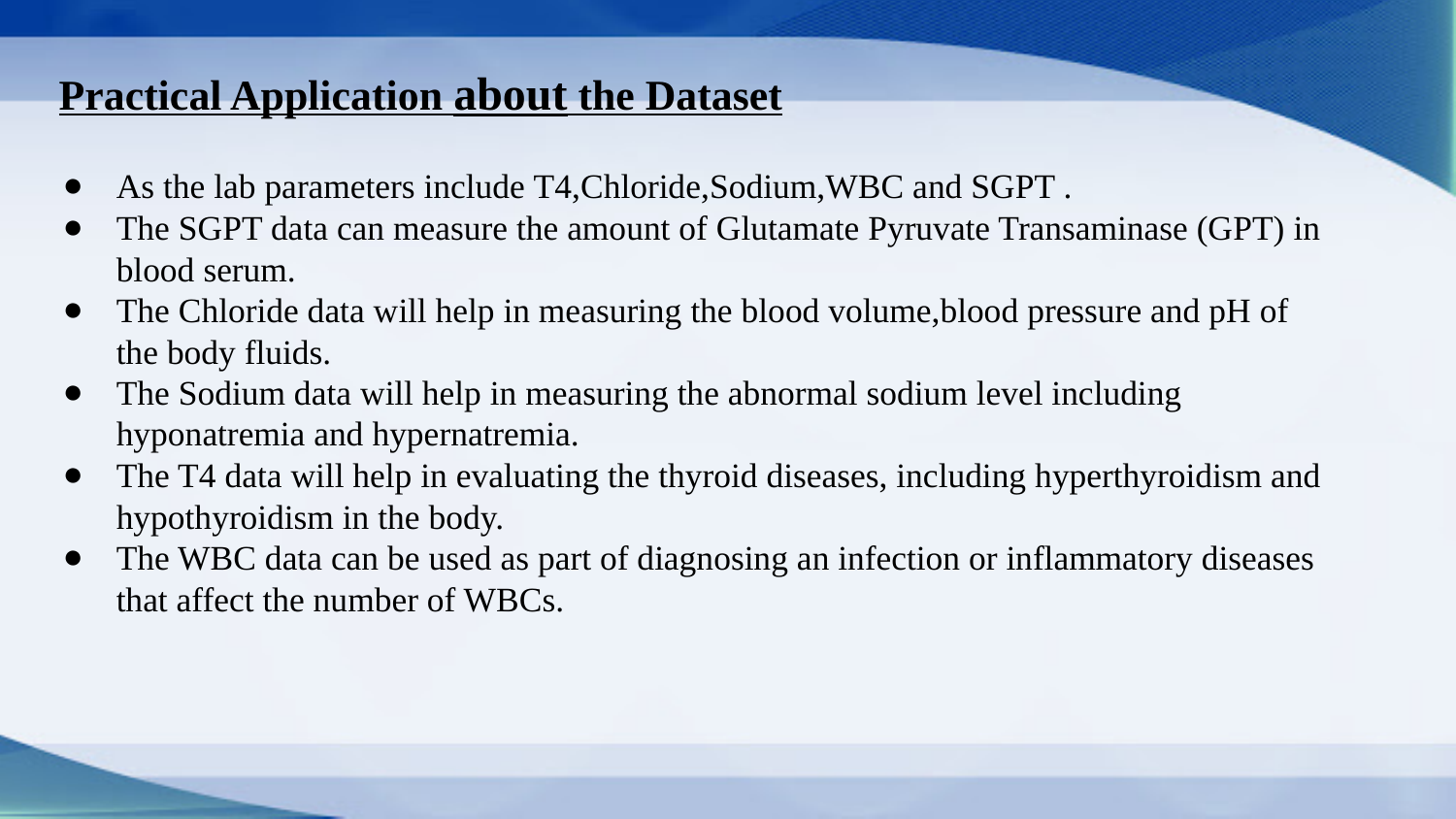

Practical Application about the Dataset
As the lab parameters include T4,Chloride,Sodium,WBC and SGPT .
The SGPT data can measure the amount of Glutamate Pyruvate Transaminase (GPT) in blood serum.
The Chloride data will help in measuring the blood volume,blood pressure and pH of the body fluids.
The Sodium data will help in measuring the abnormal sodium level including hyponatremia and hypernatremia.
The T4 data will help in evaluating the thyroid diseases, including hyperthyroidism and hypothyroidism in the body.
The WBC data can be used as part of diagnosing an infection or inflammatory diseases that affect the number of WBCs.